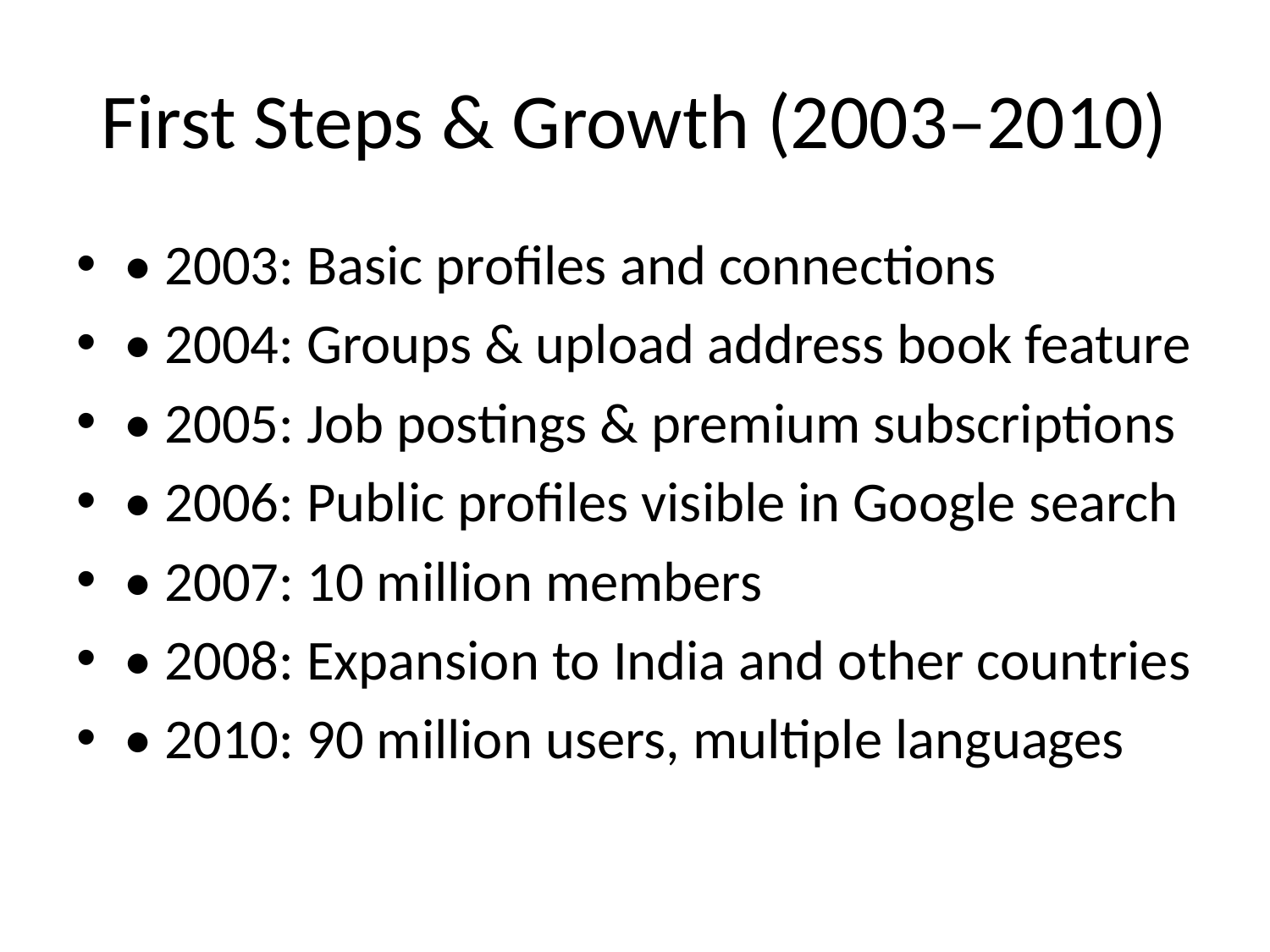

# First Steps & Growth (2003–2010)
• 2003: Basic profiles and connections
• 2004: Groups & upload address book feature
• 2005: Job postings & premium subscriptions
• 2006: Public profiles visible in Google search
• 2007: 10 million members
• 2008: Expansion to India and other countries
• 2010: 90 million users, multiple languages